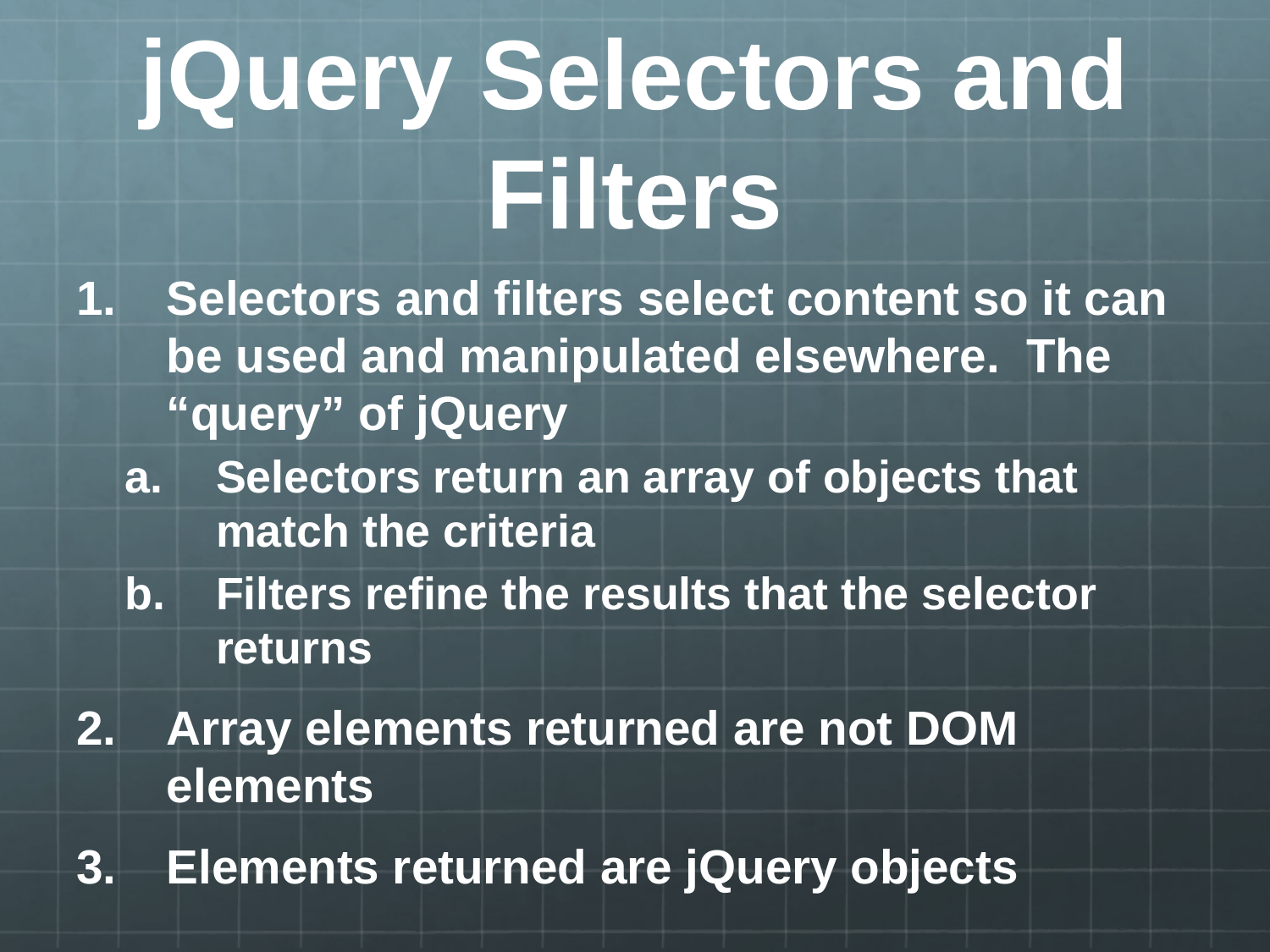

# jQuery Selectors and Filters
Selectors and filters select content so it can be used and manipulated elsewhere.  The “query” of jQuery
Selectors return an array of objects that match the criteria
Filters refine the results that the selector returns
Array elements returned are not DOM elements
Elements returned are jQuery objects